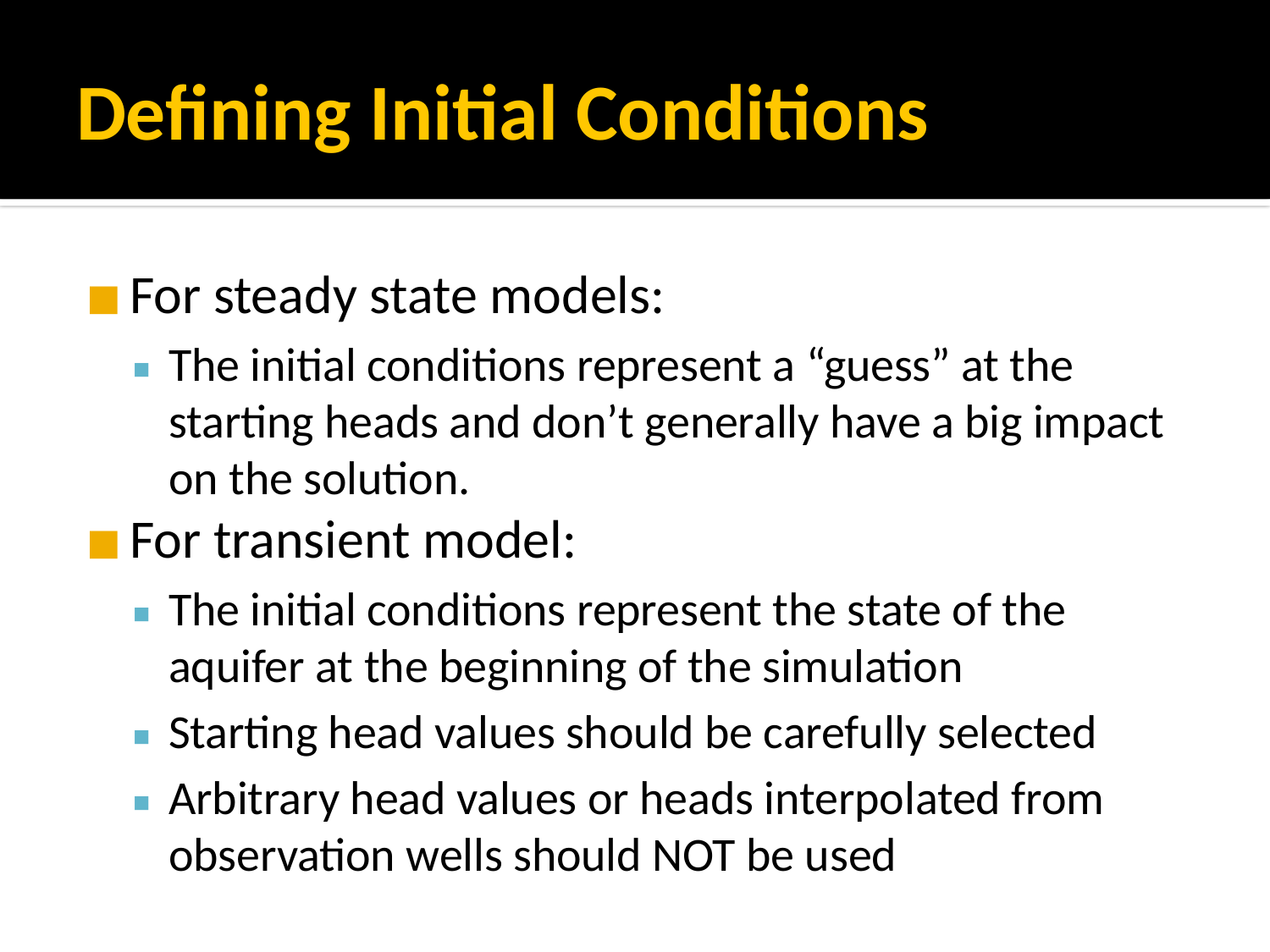

# Defining Initial Conditions
For steady state models:
The initial conditions represent a “guess” at the starting heads and don’t generally have a big impact on the solution.
For transient model:
The initial conditions represent the state of the aquifer at the beginning of the simulation
Starting head values should be carefully selected
Arbitrary head values or heads interpolated from observation wells should NOT be used